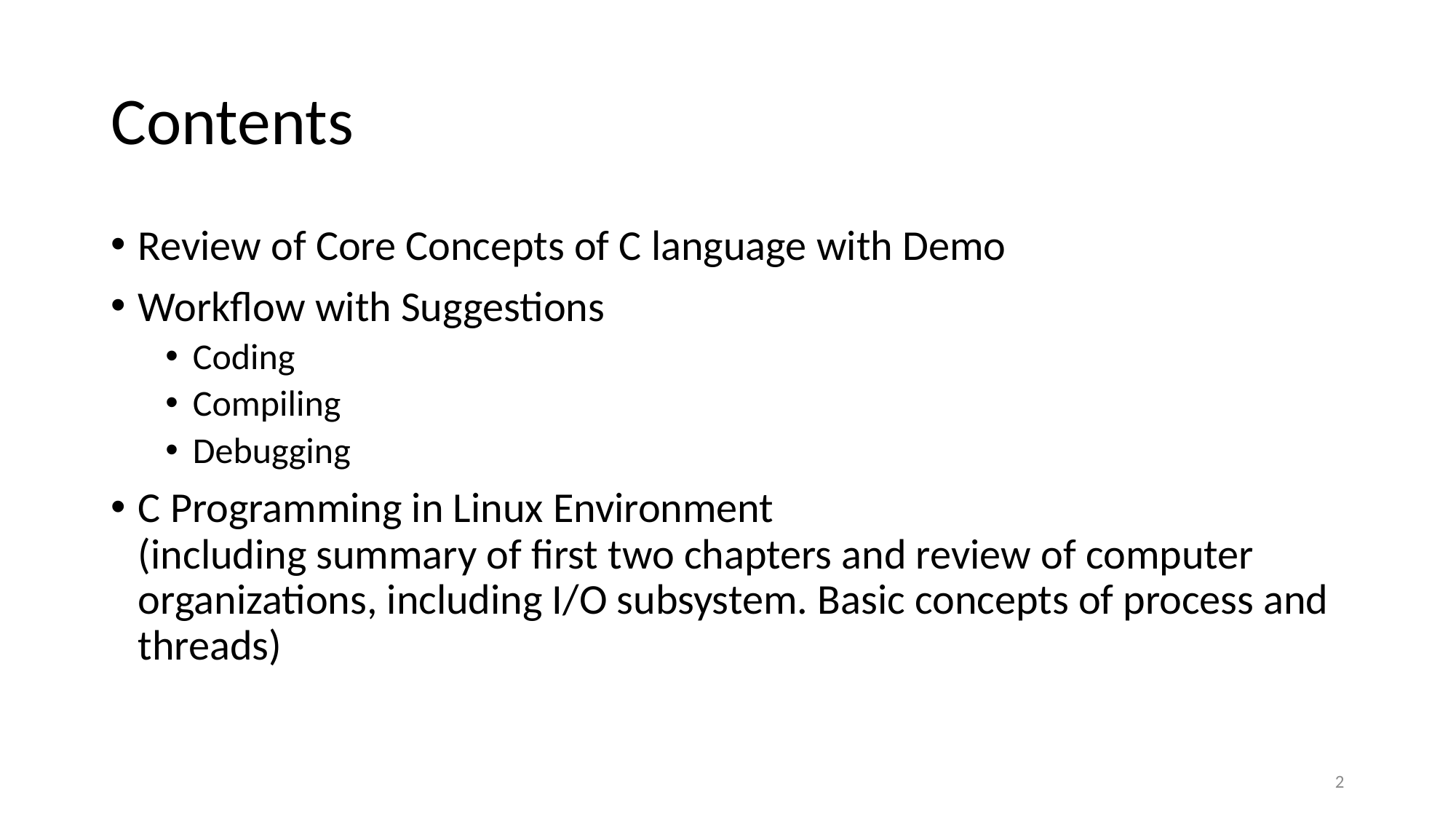

# Contents
Review of Core Concepts of C language with Demo
Workflow with Suggestions
Coding
Compiling
Debugging
C Programming in Linux Environment
(including summary of first two chapters and review of computer organizations, including I/O subsystem. Basic concepts of process and threads)

2